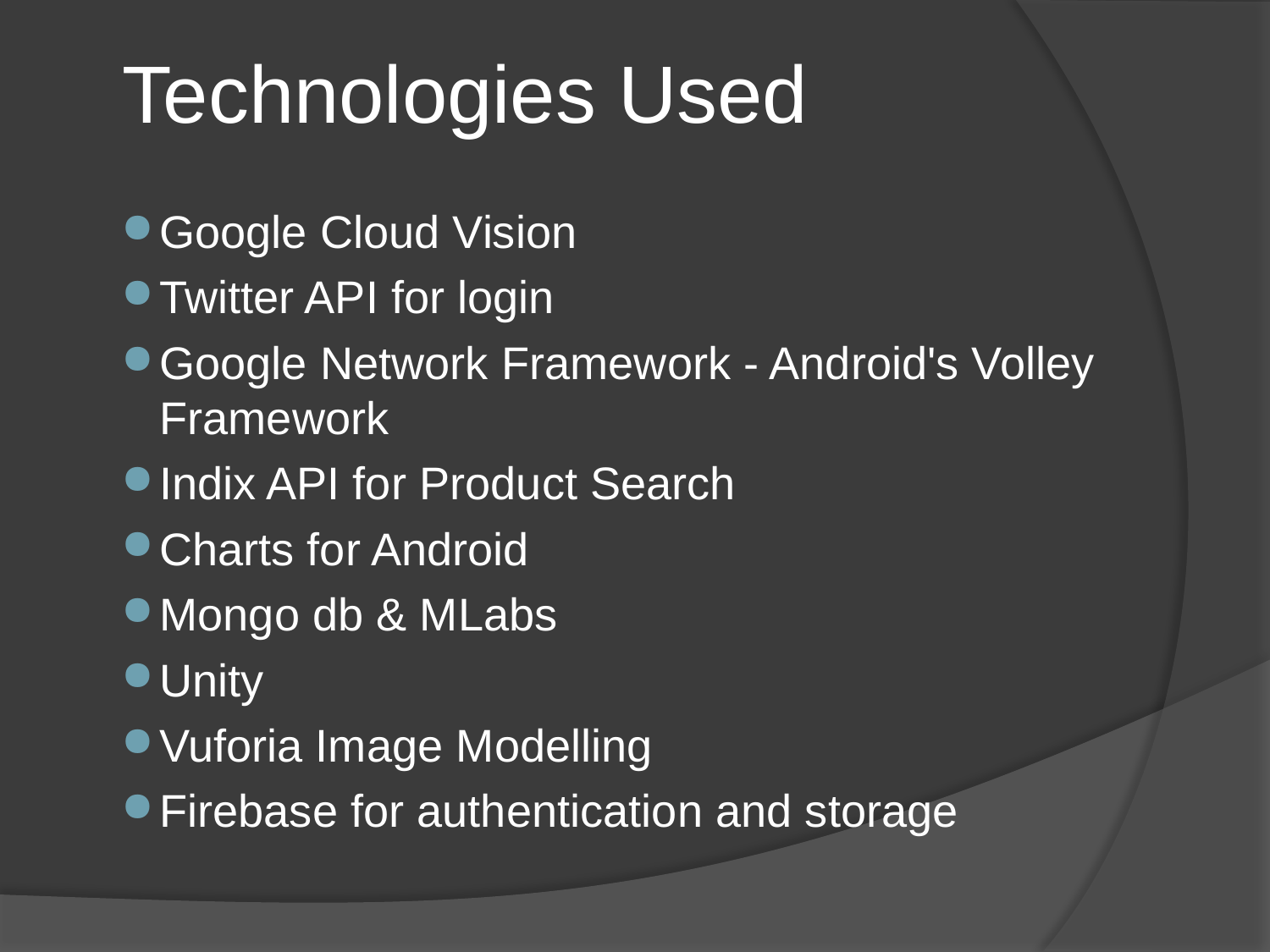

# Technologies Used
Google Cloud Vision
Twitter API for login
Google Network Framework - Android's Volley Framework
Indix API for Product Search
Charts for Android
Mongo db & MLabs
Unity
Vuforia Image Modelling
Firebase for authentication and storage